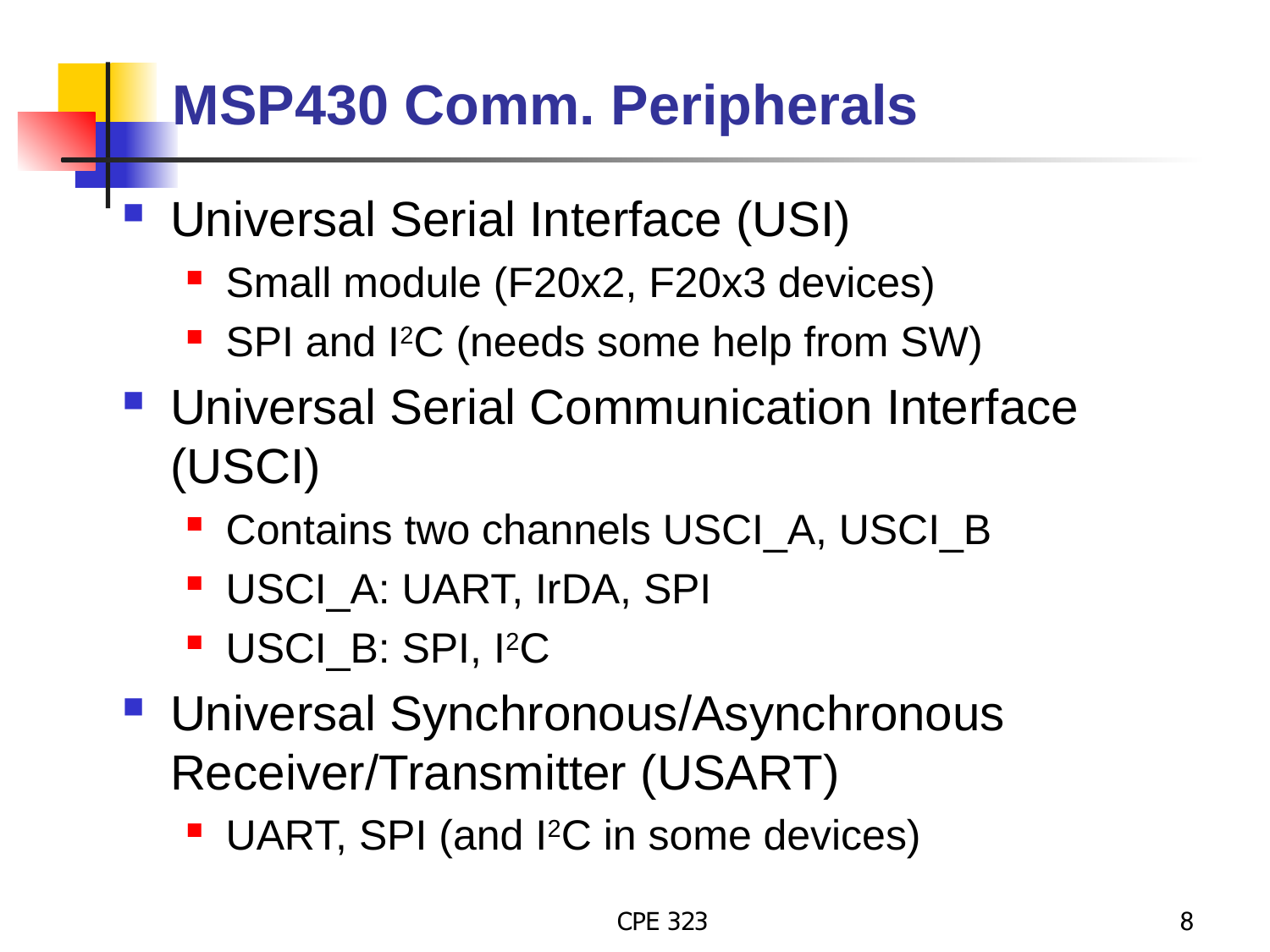

# MSP430 Comm. Peripherals
Universal Serial Interface (USI)
Small module (F20x2, F20x3 devices)
SPI and I2C (needs some help from SW)
Universal Serial Communication Interface (USCI)
Contains two channels USCI_A, USCI_B
USCI_A: UART, IrDA, SPI
USCI_B: SPI, I2C
Universal Synchronous/Asynchronous Receiver/Transmitter (USART)
UART, SPI (and I2C in some devices)

CPE 323
8